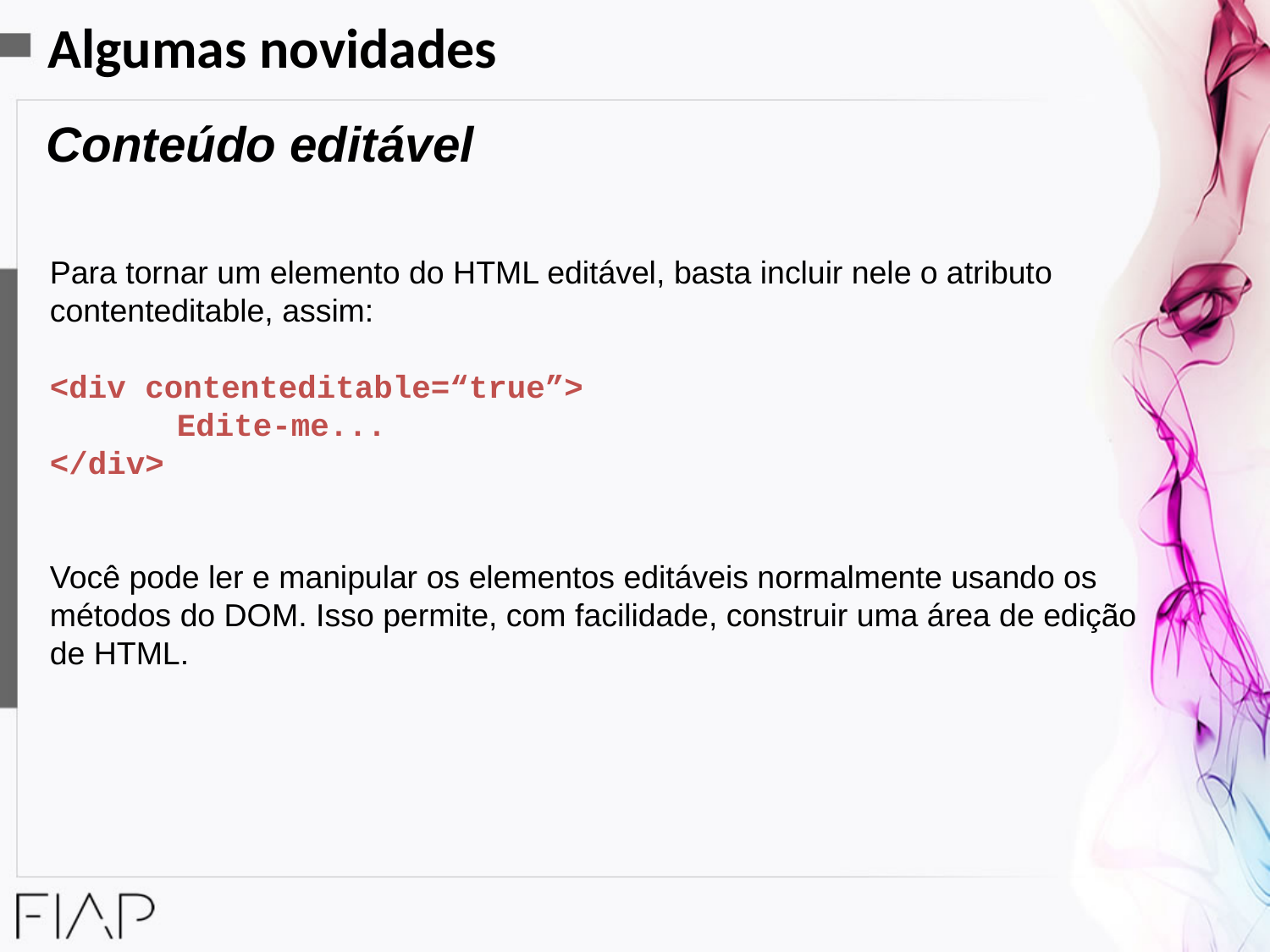

Algumas novidades

 Conteúdo editável
Para tornar um elemento do HTML editável, basta incluir nele o atributo contenteditable, assim:

<div contenteditable=“true”>
	Edite-me...
</div>

Você pode ler e manipular os elementos editáveis normalmente usando os métodos do DOM. Isso permite, com facilidade, construir uma área de edição de HTML.